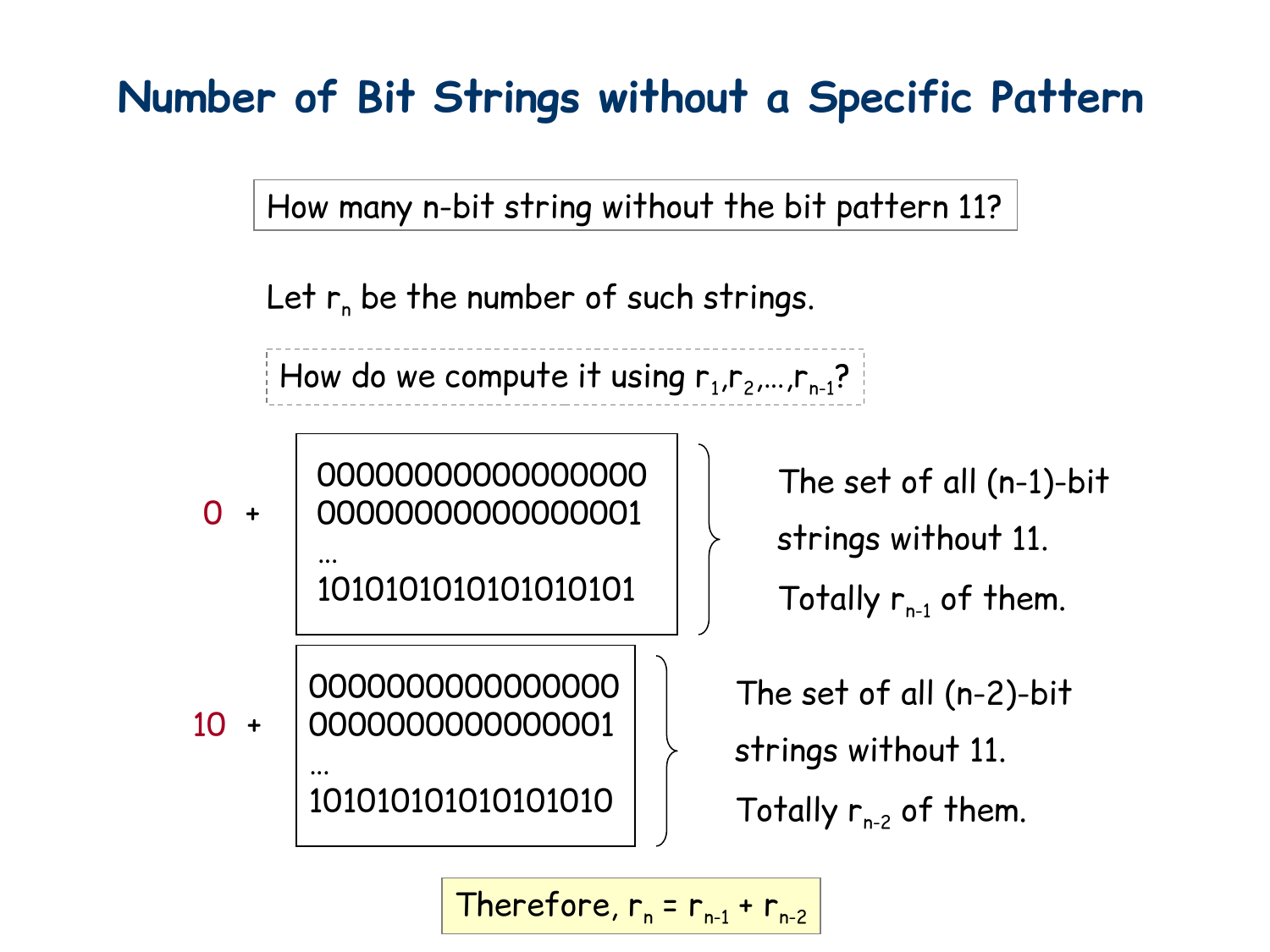

Number of Bit Strings without a Specific Pattern
How many n-bit string without the bit pattern 11?
Let rn be the number of such strings.
How do we compute it using r1,r2,…,rn-1?

00000000000000000
00000000000000001
…
1010101010101010101
The set of all (n-1)-bit
strings without 11.
Totally rn-1 of them.
0
+

0000000000000000
0000000000000001
…
101010101010101010
The set of all (n-2)-bit
strings without 11.
Totally rn-2 of them.
10
+
Therefore, rn = rn-1 + rn-2